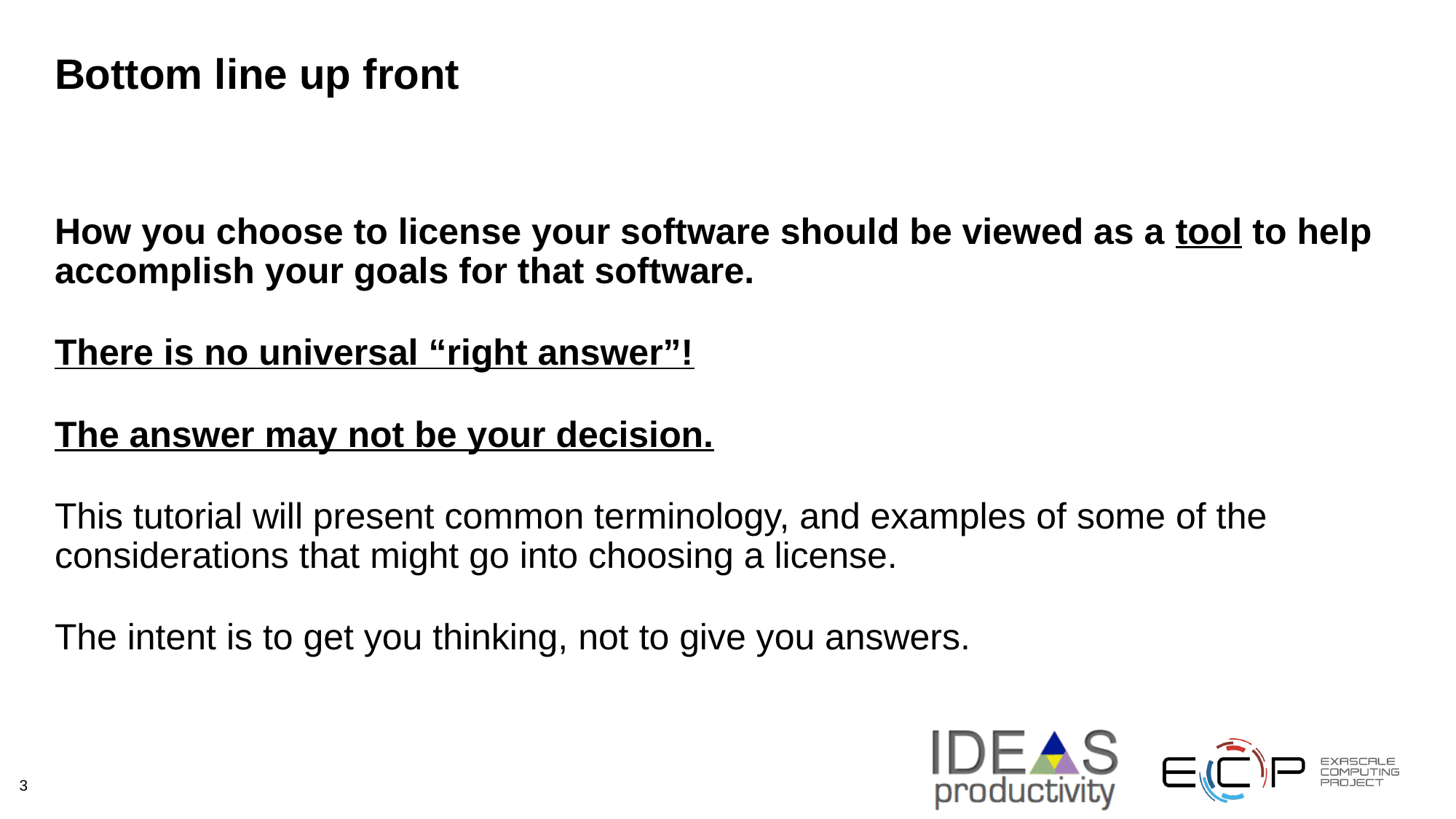

# Bottom line up front
How you choose to license your software should be viewed as a tool to help accomplish your goals for that software.
There is no universal “right answer”!
The answer may not be your decision.
This tutorial will present common terminology, and examples of some of the considerations that might go into choosing a license.
The intent is to get you thinking, not to give you answers.